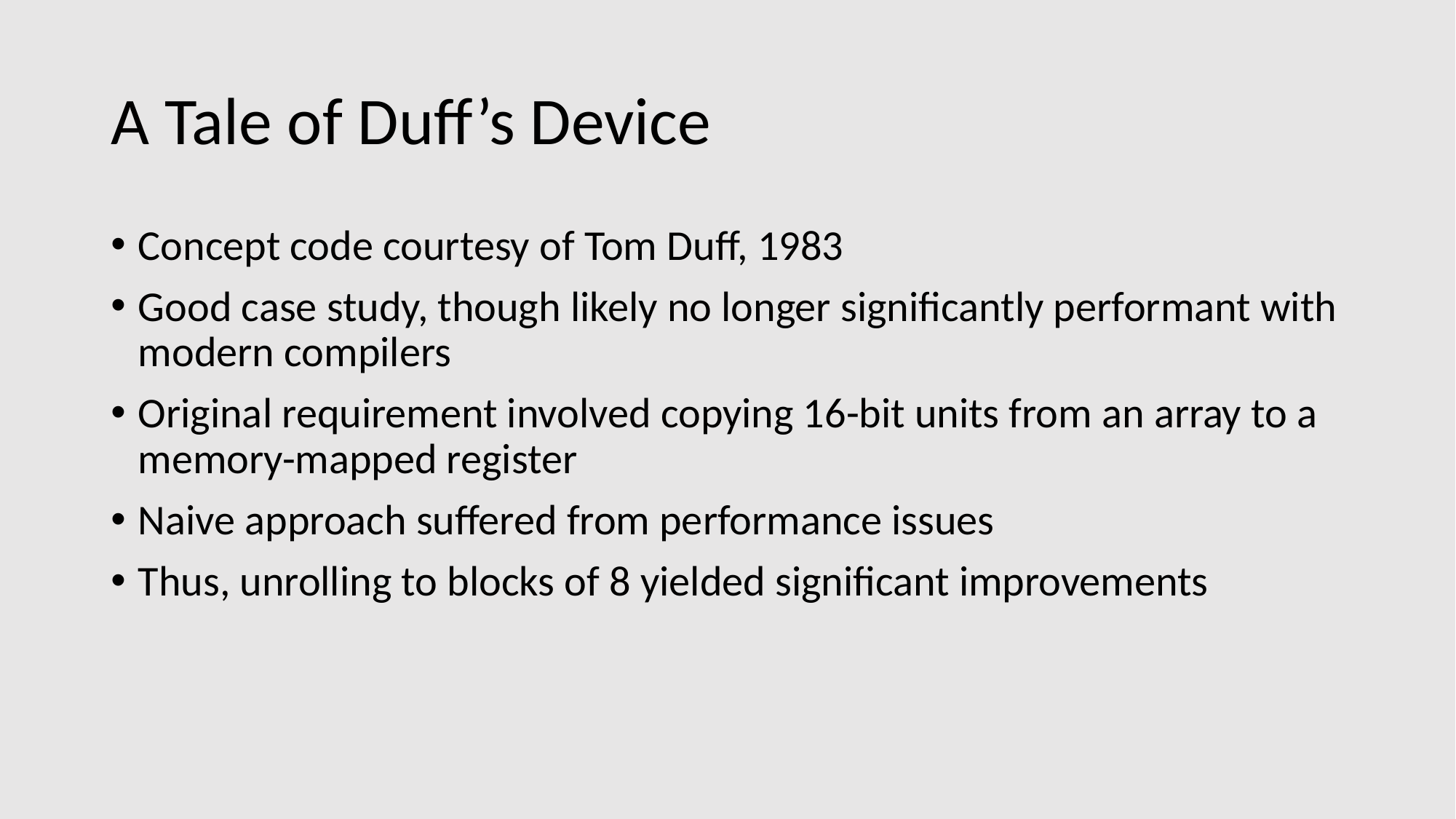

# A Tale of Duff’s Device
Concept code courtesy of Tom Duff, 1983
Good case study, though likely no longer significantly performant with modern compilers
Original requirement involved copying 16-bit units from an array to a memory-mapped register
Naive approach suffered from performance issues
Thus, unrolling to blocks of 8 yielded significant improvements